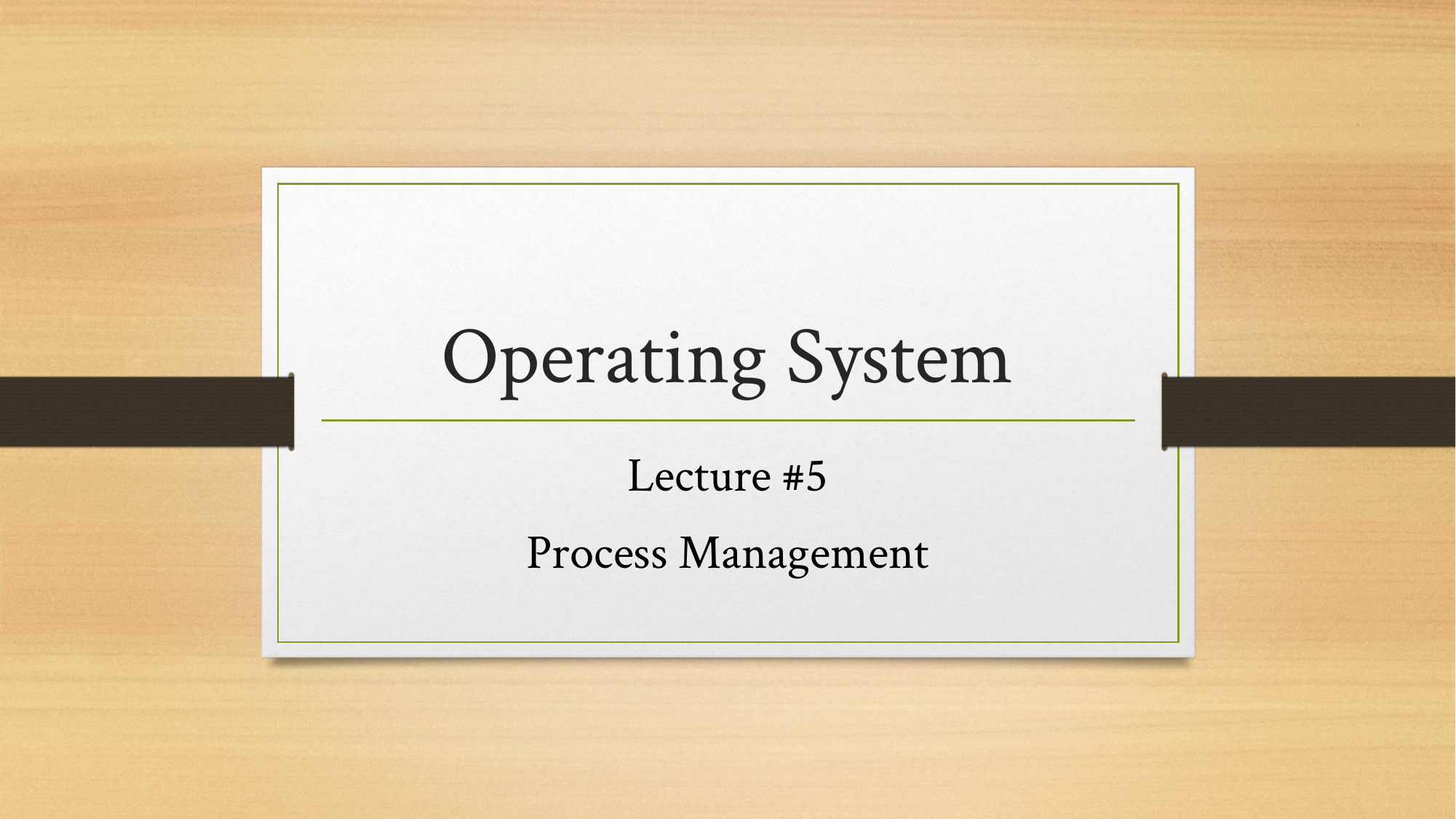

# Operating System
Lecture #5
Process Management